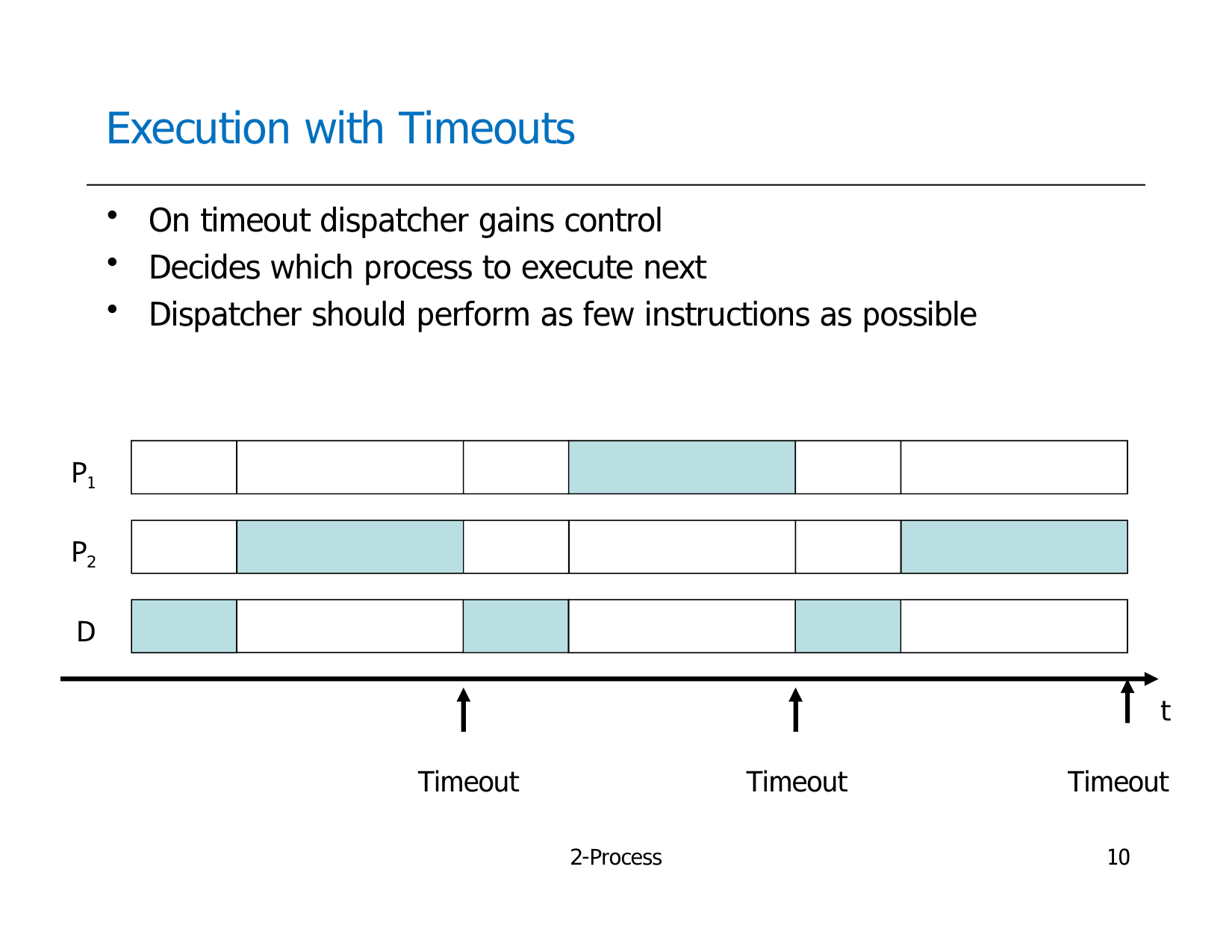

# Execution with Timeouts
On timeout dispatcher gains control
Decides which process to execute next
Dispatcher should perform as few instructions as possible

P1
P2  D

t
Timeout
Timeout
Timeout
2-Process
10